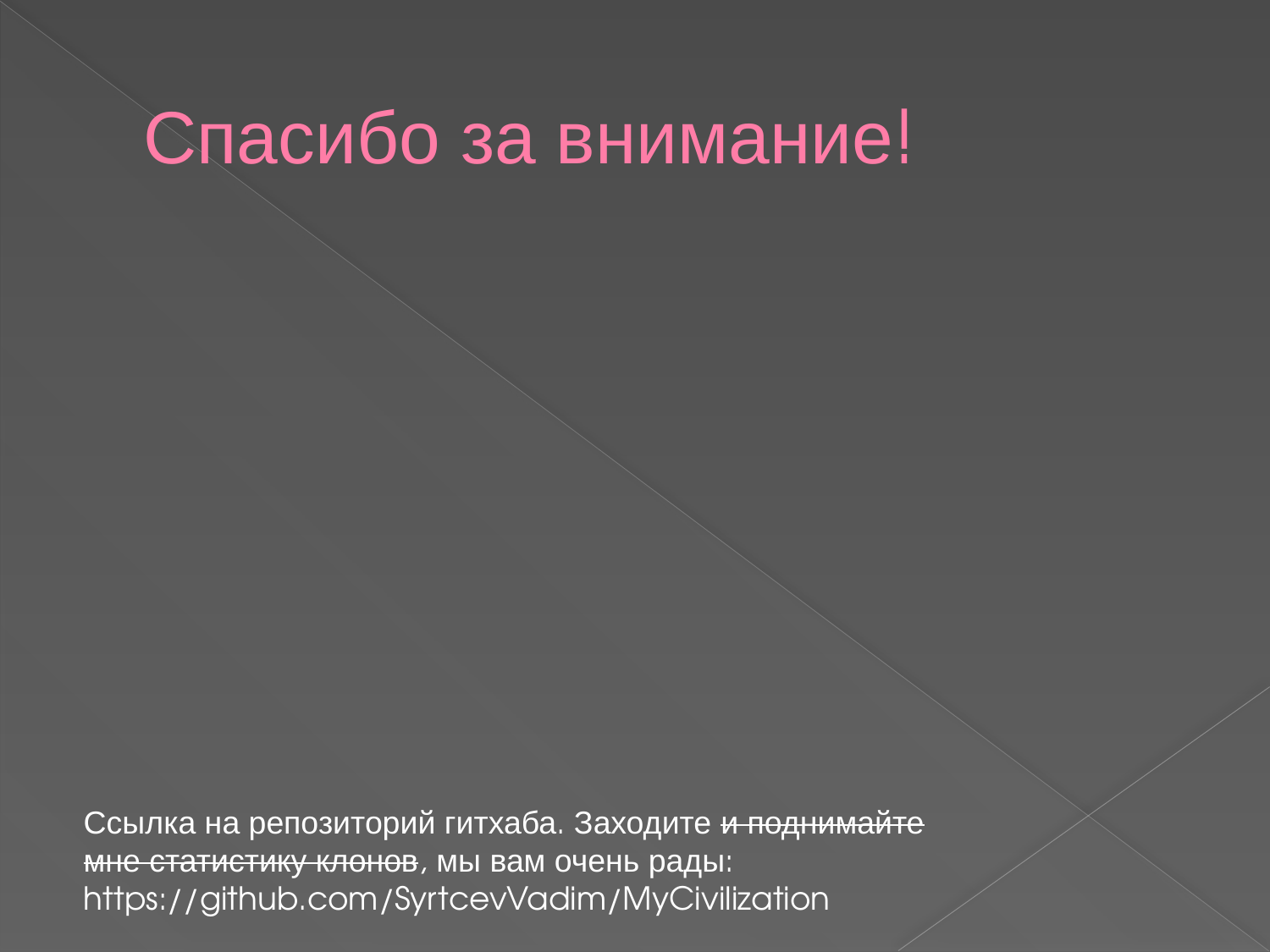

# Спасибо за внимание!
Ссылка на репозиторий гитхаба. Заходите и поднимайте
мне статистику клонов, мы вам очень рады:
https://github.com/SyrtcevVadim/MyCivilization